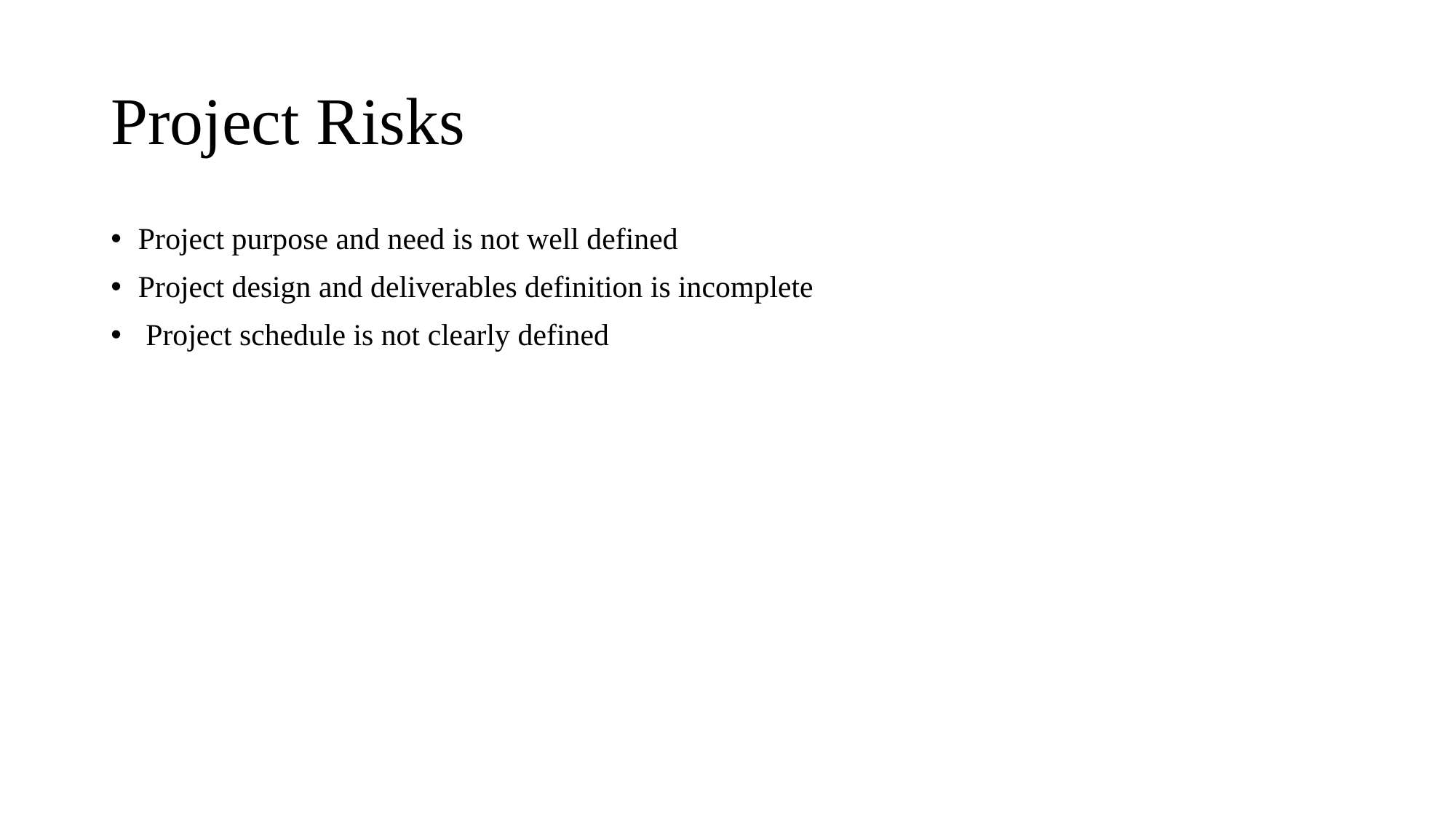

# Project Risks
Project purpose and need is not well defined
Project design and deliverables definition is incomplete
 Project schedule is not clearly defined